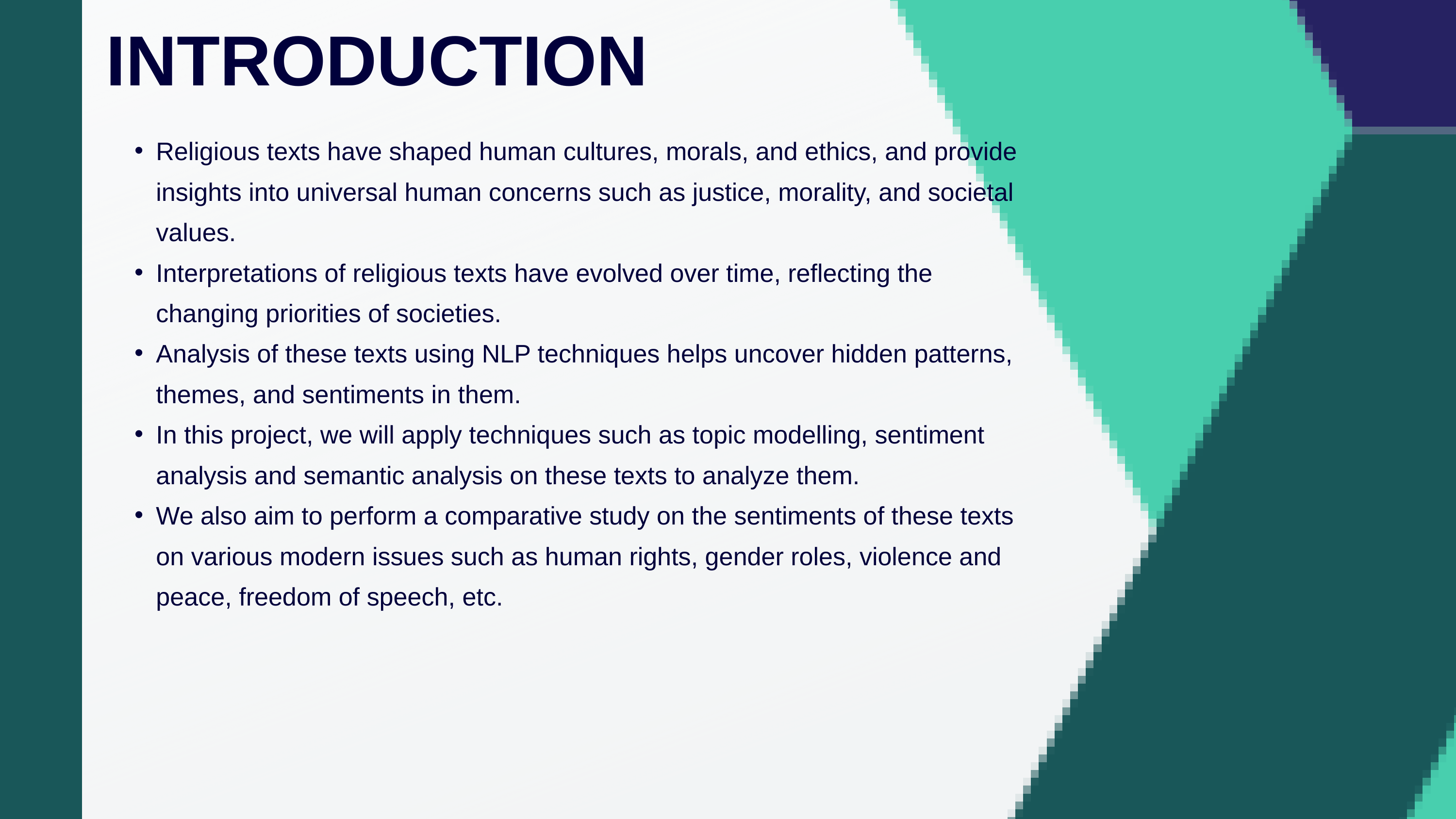

INTRODUCTION
Religious texts have shaped human cultures, morals, and ethics, and provide insights into universal human concerns such as justice, morality, and societal values.
Interpretations of religious texts have evolved over time, reflecting the changing priorities of societies.
Analysis of these texts using NLP techniques helps uncover hidden patterns, themes, and sentiments in them.
In this project, we will apply techniques such as topic modelling, sentiment analysis and semantic analysis on these texts to analyze them.
We also aim to perform a comparative study on the sentiments of these texts on various modern issues such as human rights, gender roles, violence and peace, freedom of speech, etc.